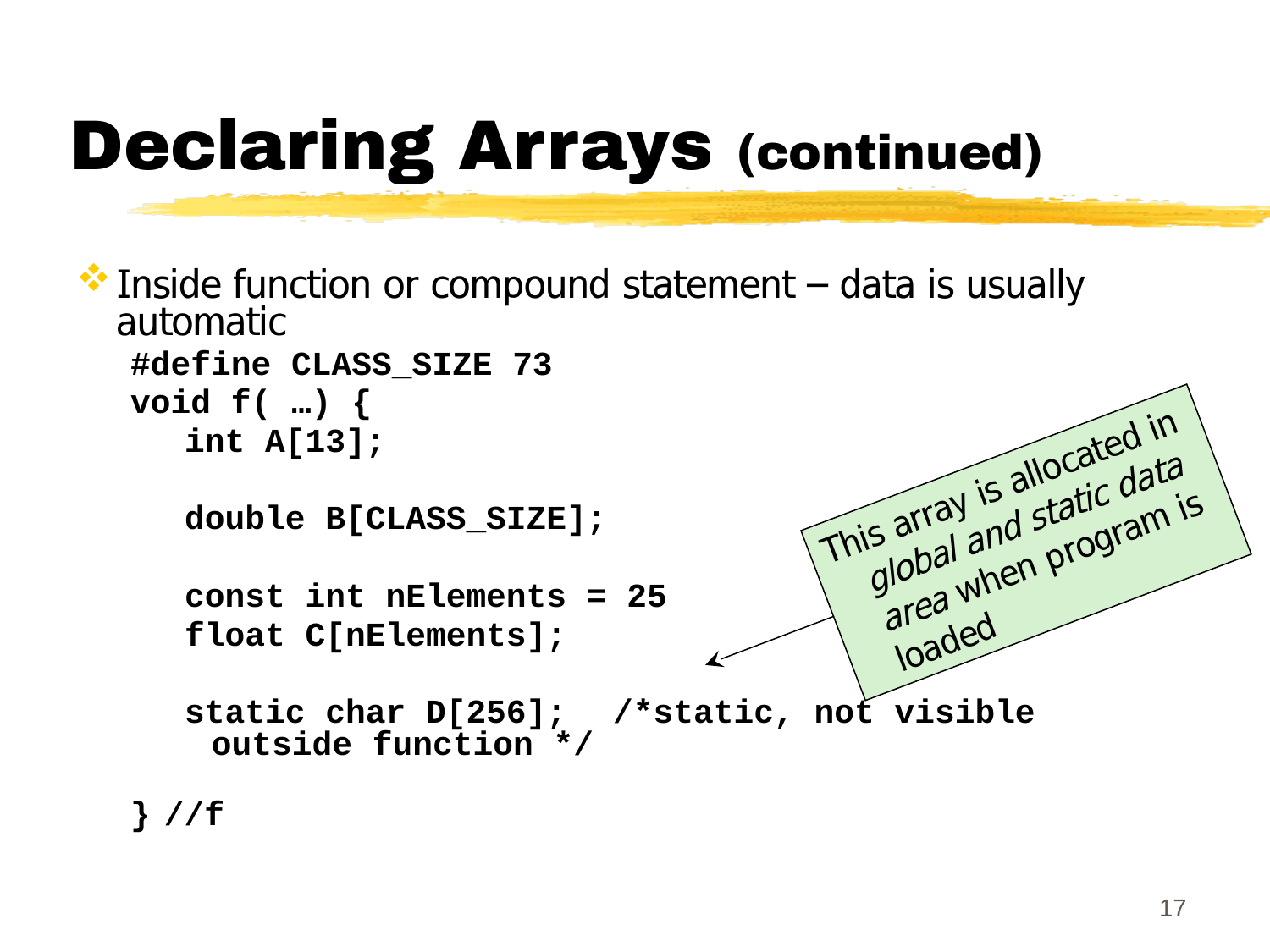

# Declaring Arrays (continued)
Inside function or compound statement – data is usually automatic
#define CLASS_SIZE 73
void f( …) {
int A[13];

double B[CLASS_SIZE];

const int nElements = 25
float C[nElements];

static char D[256];	/*static, not visible outside function */
}	//f
This array is allocated in global and static data area when program is loaded

17